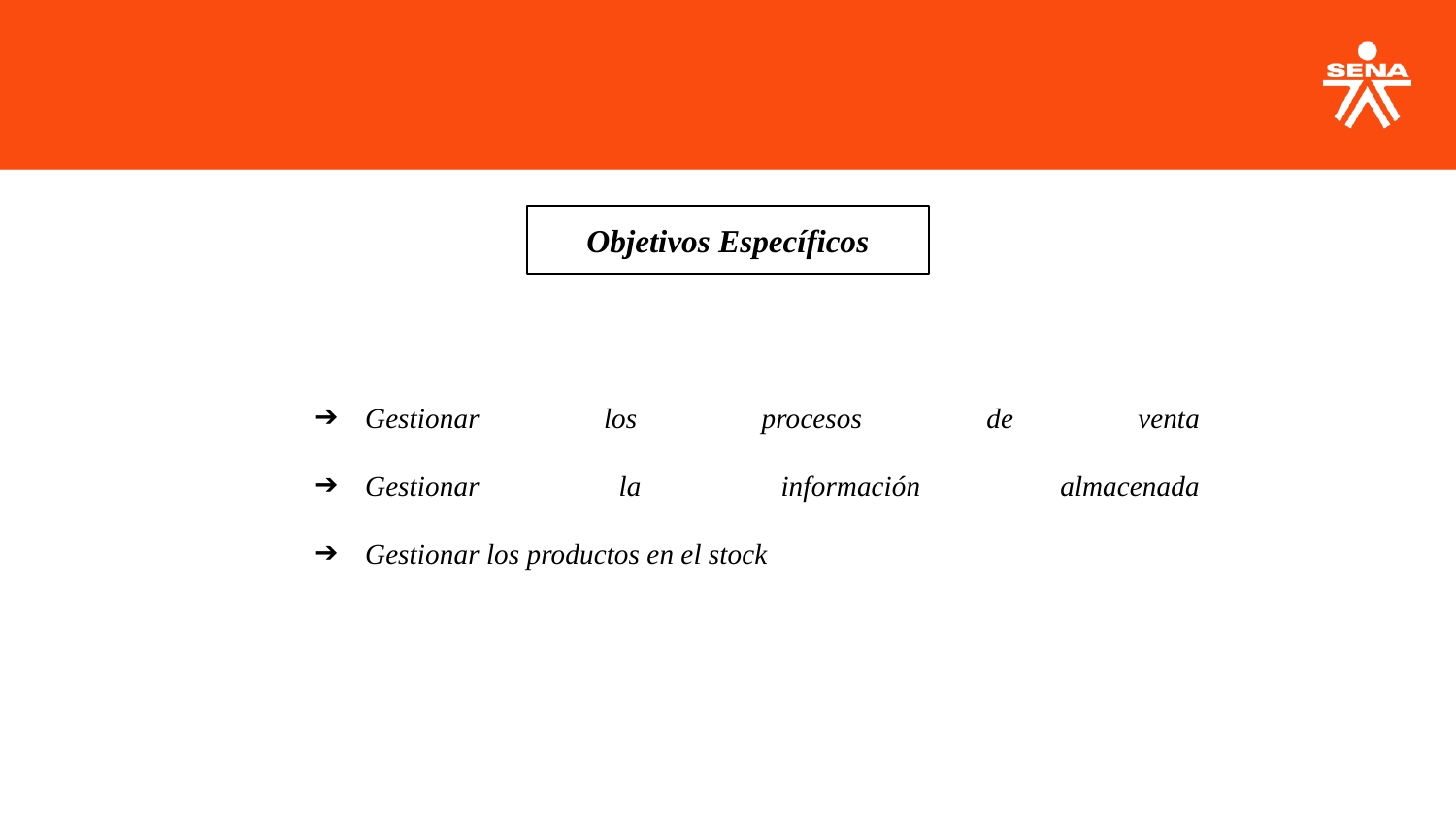

Objetivos Específicos

Gestionar los procesos de venta
Gestionar la información almacenada
Gestionar los productos en el stock